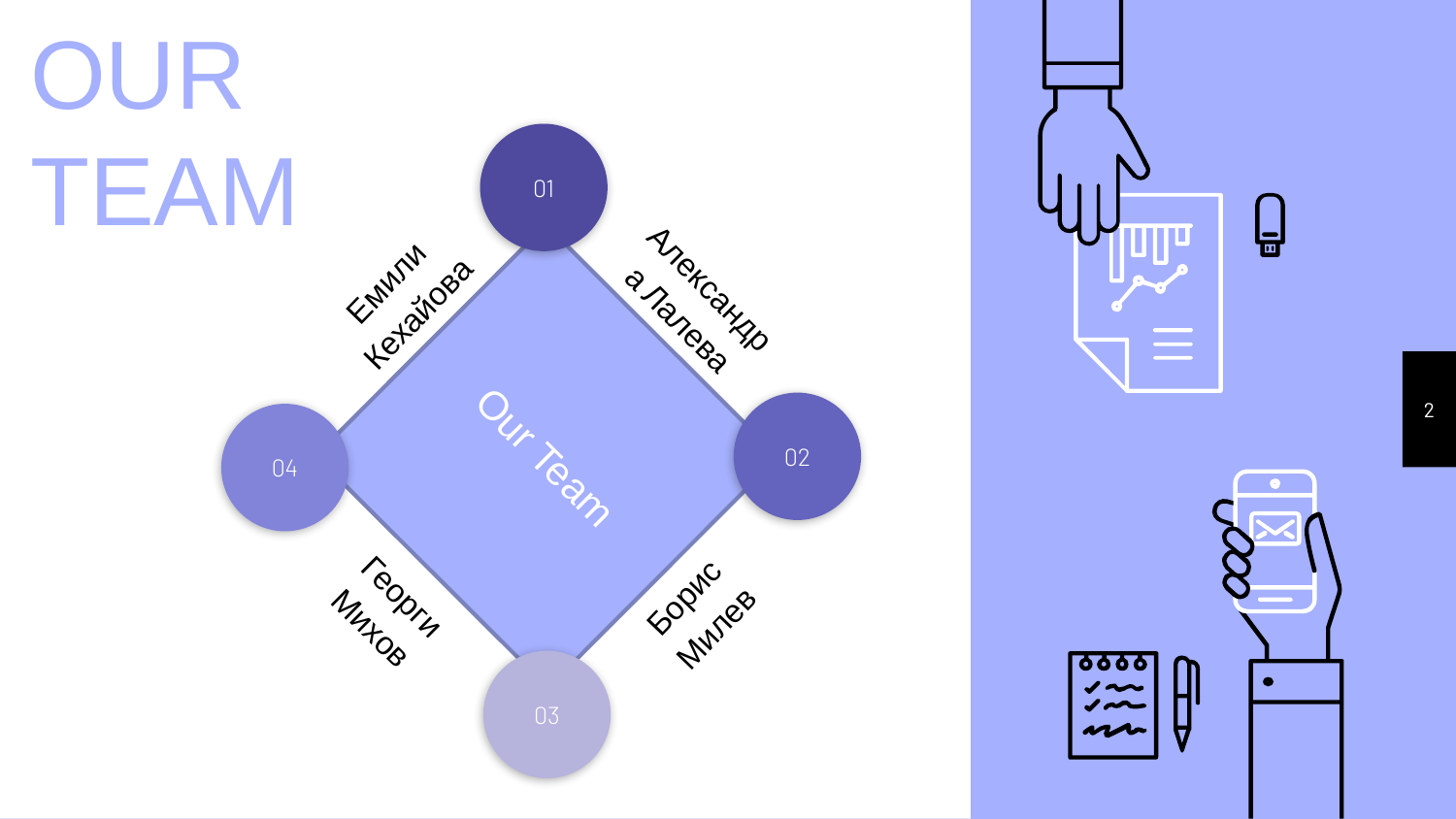

# OUR TEAM
01
Our Team
02
04
Vestibulum nec congue tempus
03
Емили Кехайова
Александра Лалева
2
Борис Милев
Георги Михов